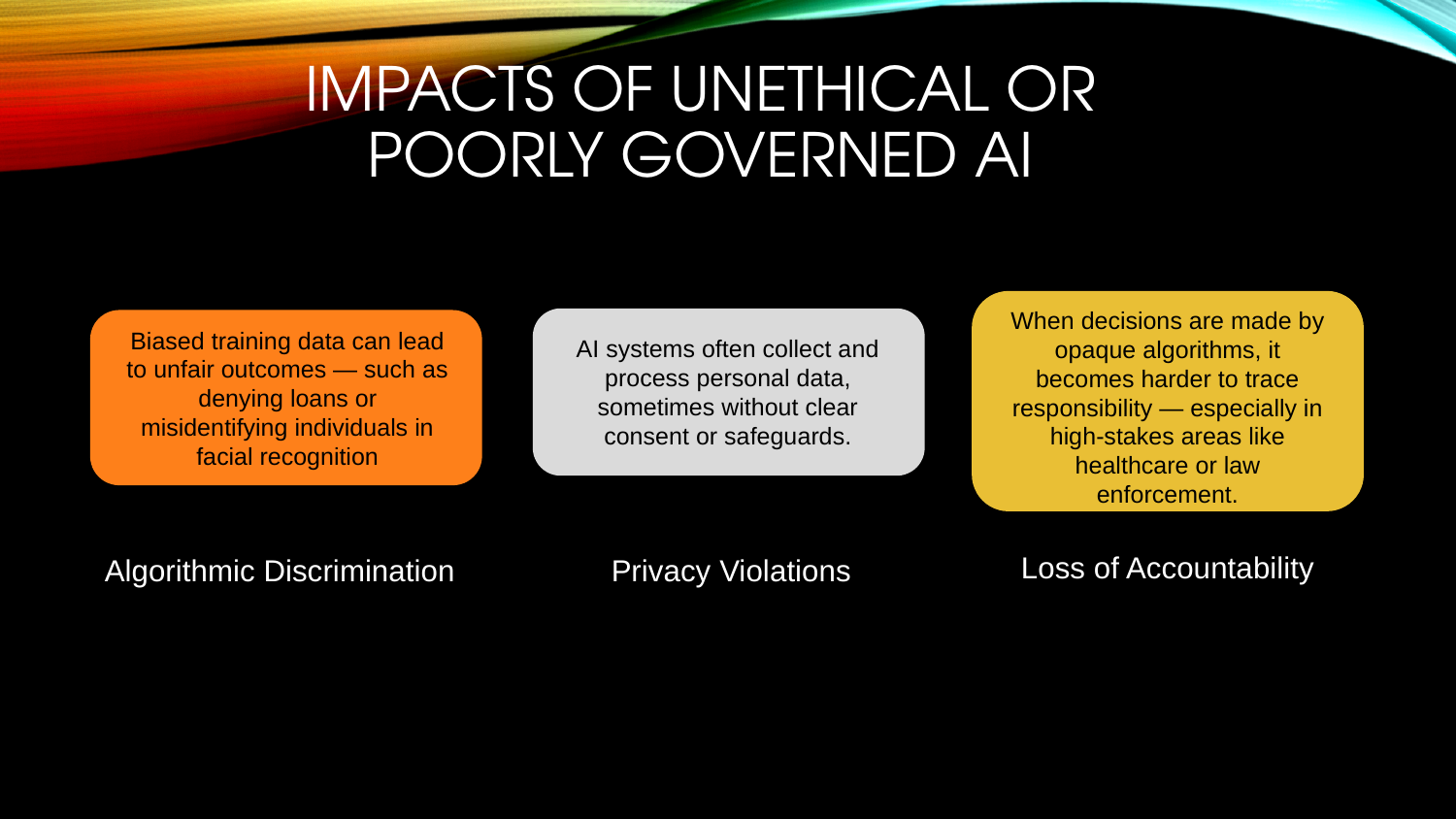

# Impacts of Unethical or Poorly Governed AI

When decisions are made by opaque algorithms, it becomes harder to trace responsibility — especially in high-stakes areas like healthcare or law enforcement.

AI systems often collect and process personal data, sometimes without clear consent or safeguards.

Biased training data can lead to unfair outcomes — such as denying loans or misidentifying individuals in facial recognition
Loss of Accountability
Privacy Violations

Algorithmic Discrimination